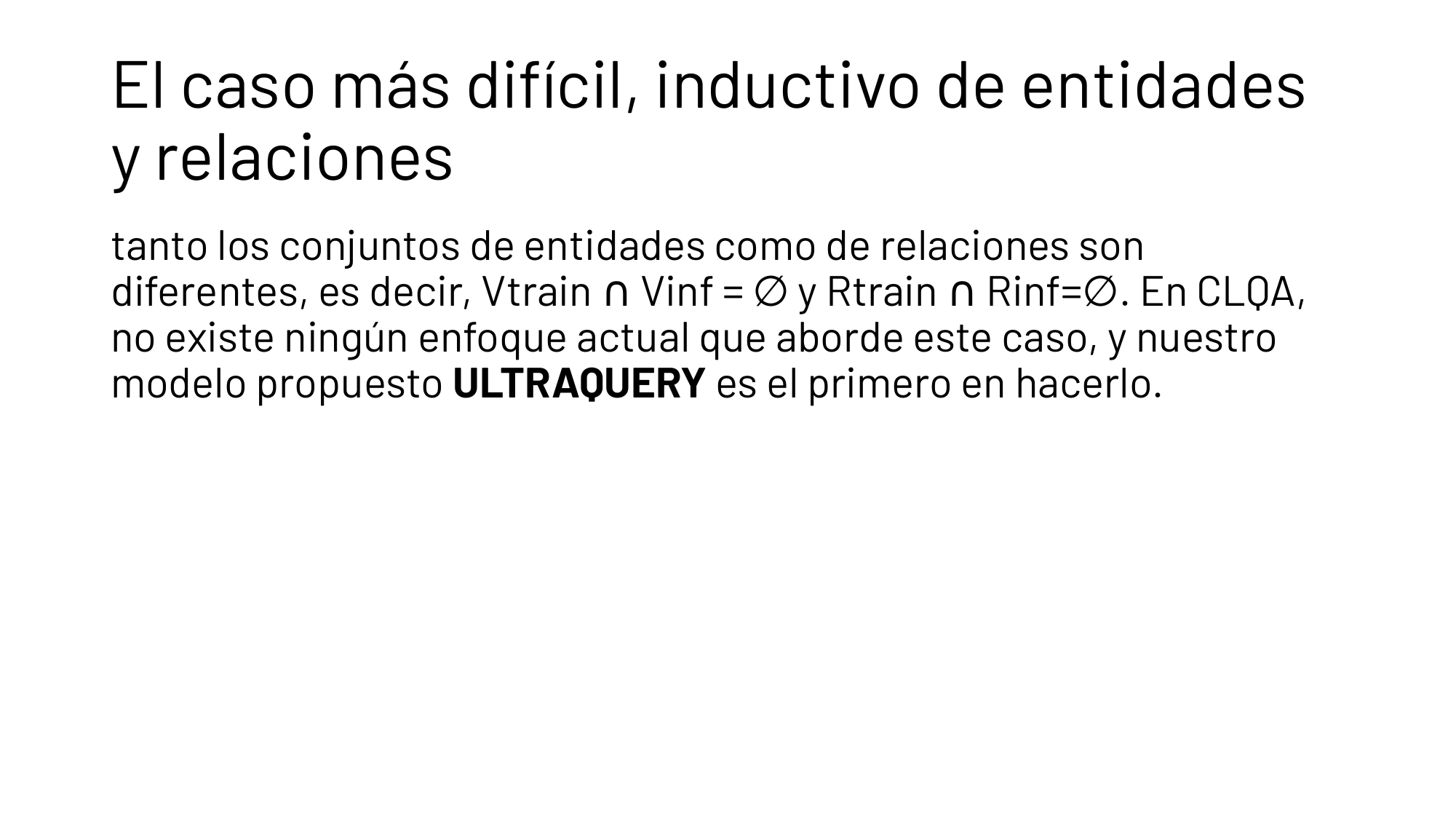

# El caso más difícil, inductivo de entidades y relaciones
tanto los conjuntos de entidades como de relaciones son diferentes, es decir, Vtrain ∩ Vinf = ∅ y Rtrain ∩ Rinf=∅. En CLQA, no existe ningún enfoque actual que aborde este caso, y nuestro modelo propuesto ULTRAQUERY es el primero en hacerlo.